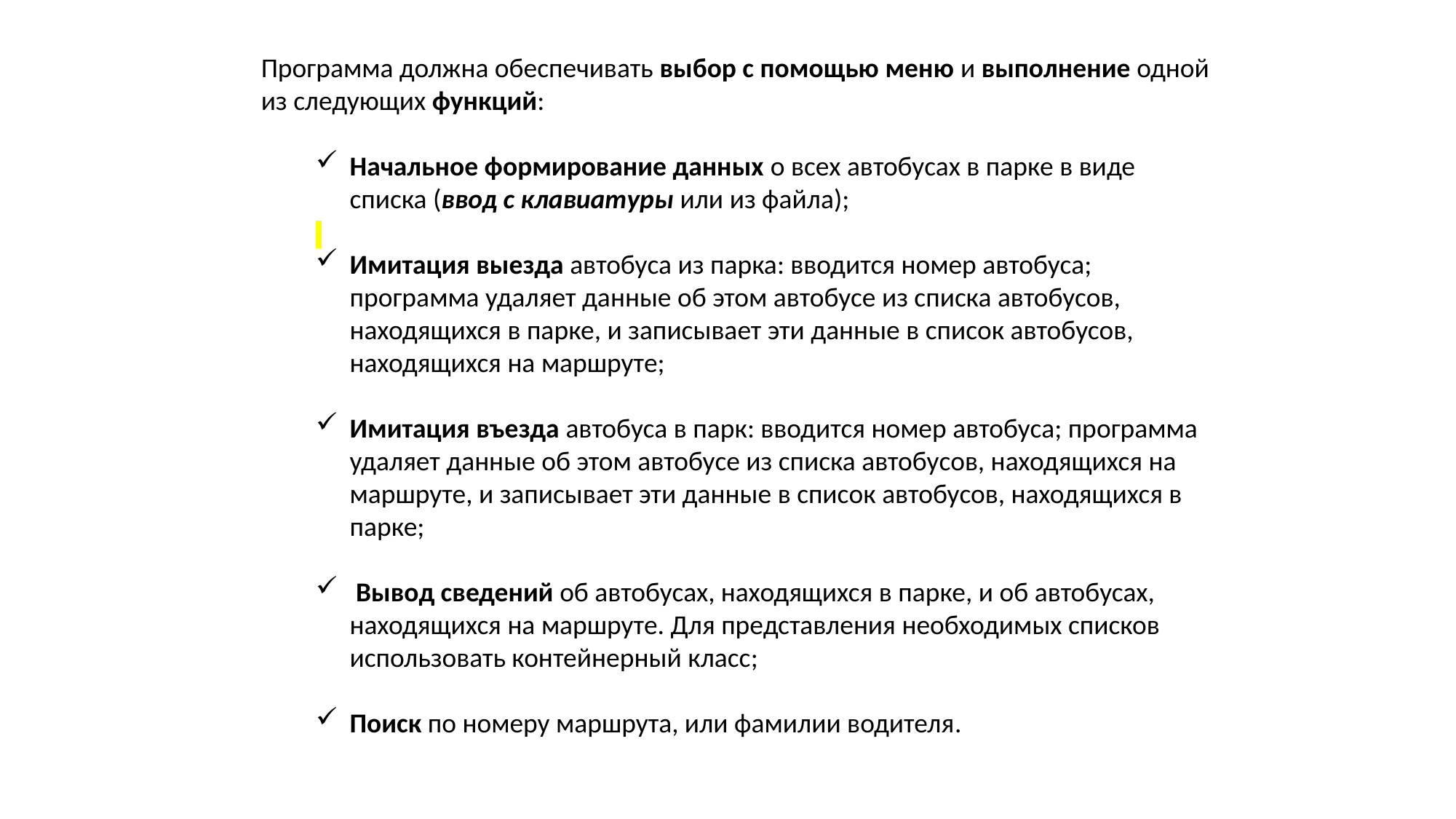

Программа должна обеспечивать выбор с помощью меню и выполнение одной из следующих функций:

Начальное формирование данных о всех автобусах в парке в виде списка (ввод с клавиатуры или из файла);

Имитация выезда автобуса из парка: вводится номер автобуса; программа удаляет данные об этом автобусе из списка автобусов, находящихся в парке, и записывает эти данные в список автобусов, находящихся на маршруте;

Имитация въезда автобуса в парк: вводится номер автобуса; программа удаляет данные об этом автобусе из списка автобусов, находящихся на маршруте, и записывает эти данные в список автобусов, находящихся в парке;

 Вывод сведений об автобусах, находящихся в парке, и об автобусах, находящихся на маршруте. Для представления необходимых списков использовать контейнерный класс;

Поиск по номеру маршрута, или фамилии водителя.